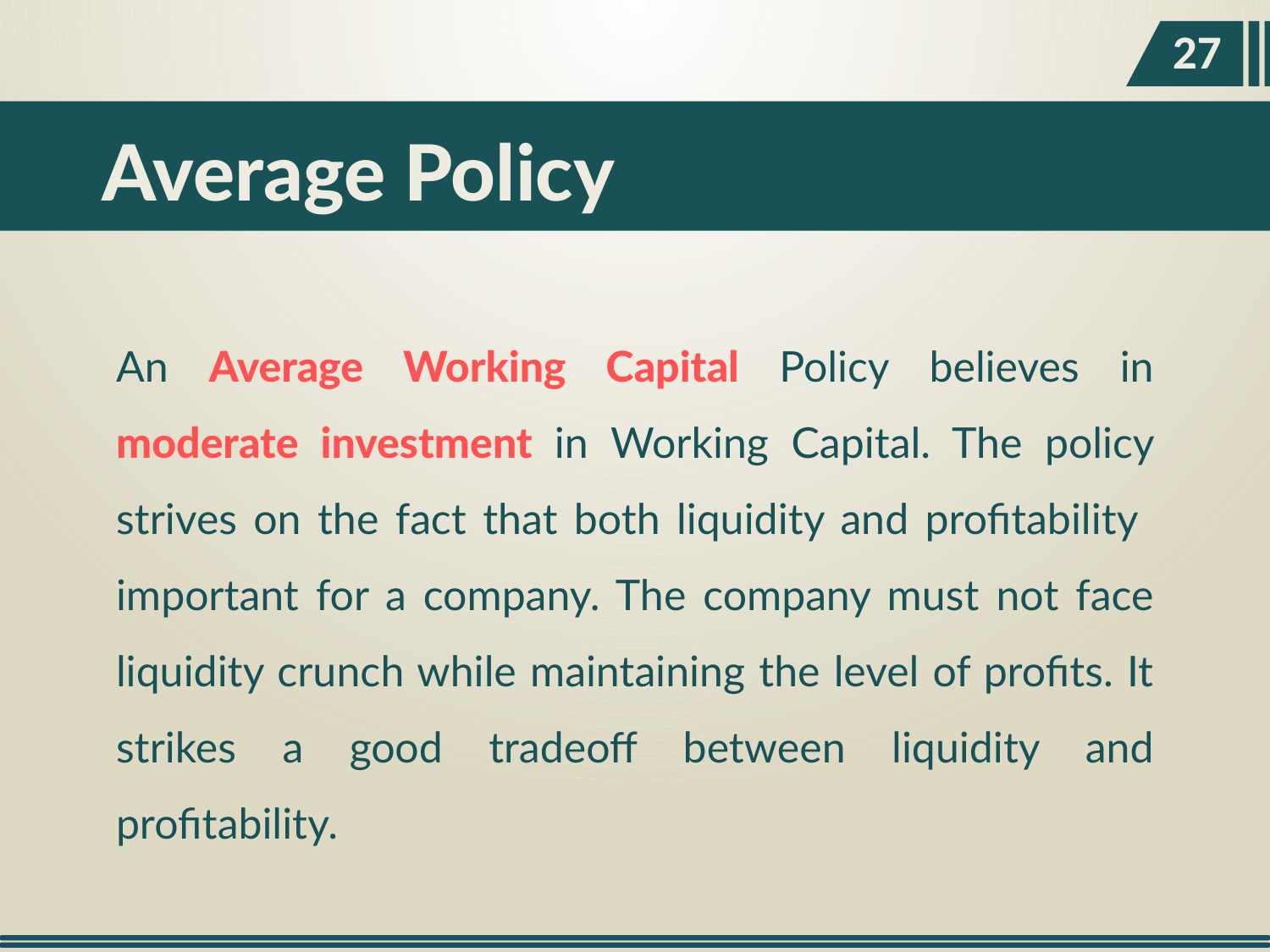

27
Average Policy
An Average Working Capital Policy believes in moderate investment in Working Capital. The policy strives on the fact that both liquidity and profitability  important for a company. The company must not face liquidity crunch while maintaining the level of profits. It strikes a good tradeoff between liquidity and profitability.